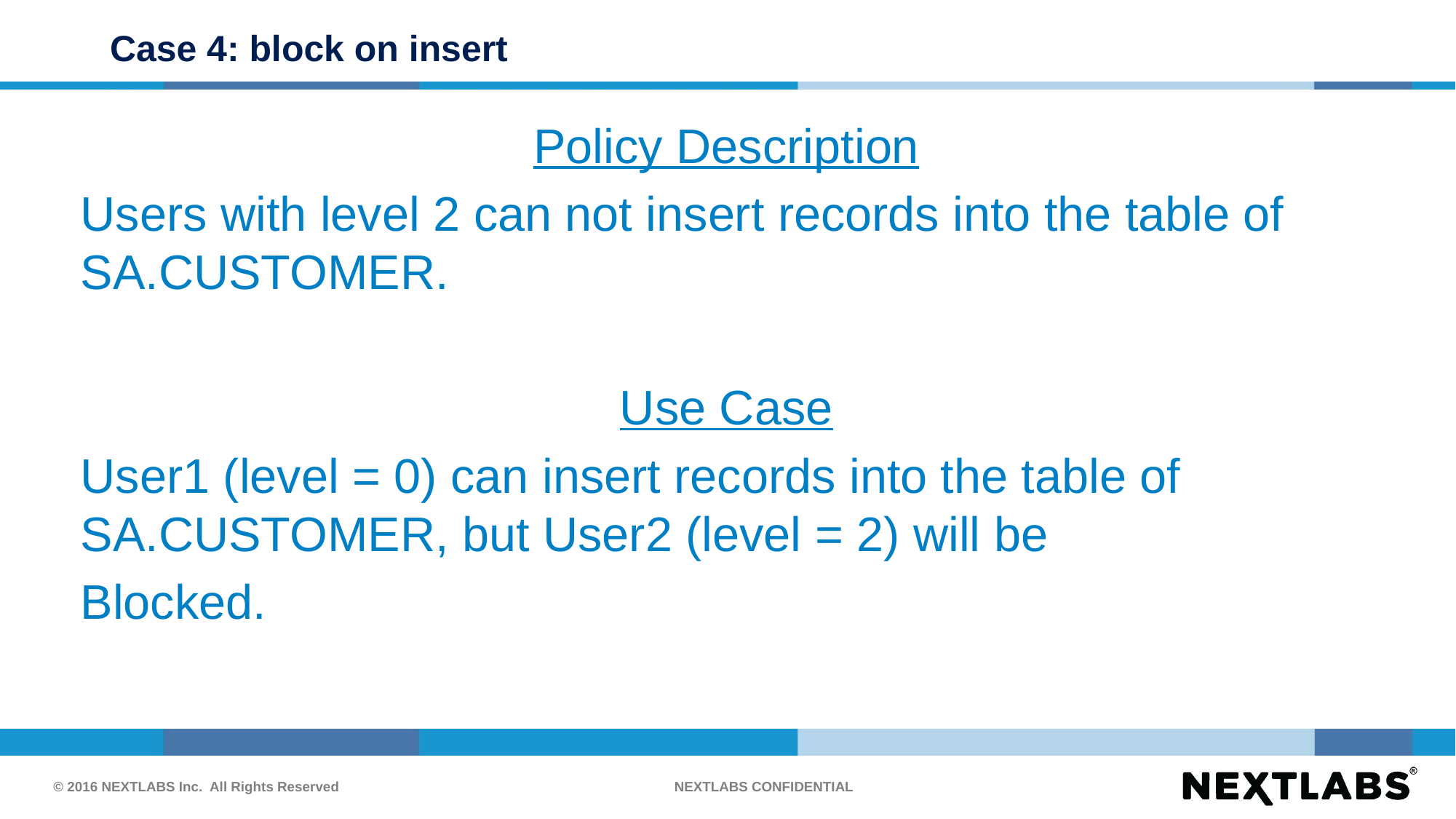

# Case 4: block on insert
Policy Description
Users with level 2 can not insert records into the table of SA.CUSTOMER.

Use Case
User1 (level = 0) can insert records into the table of SA.CUSTOMER, but User2 (level = 2) will be
Blocked.